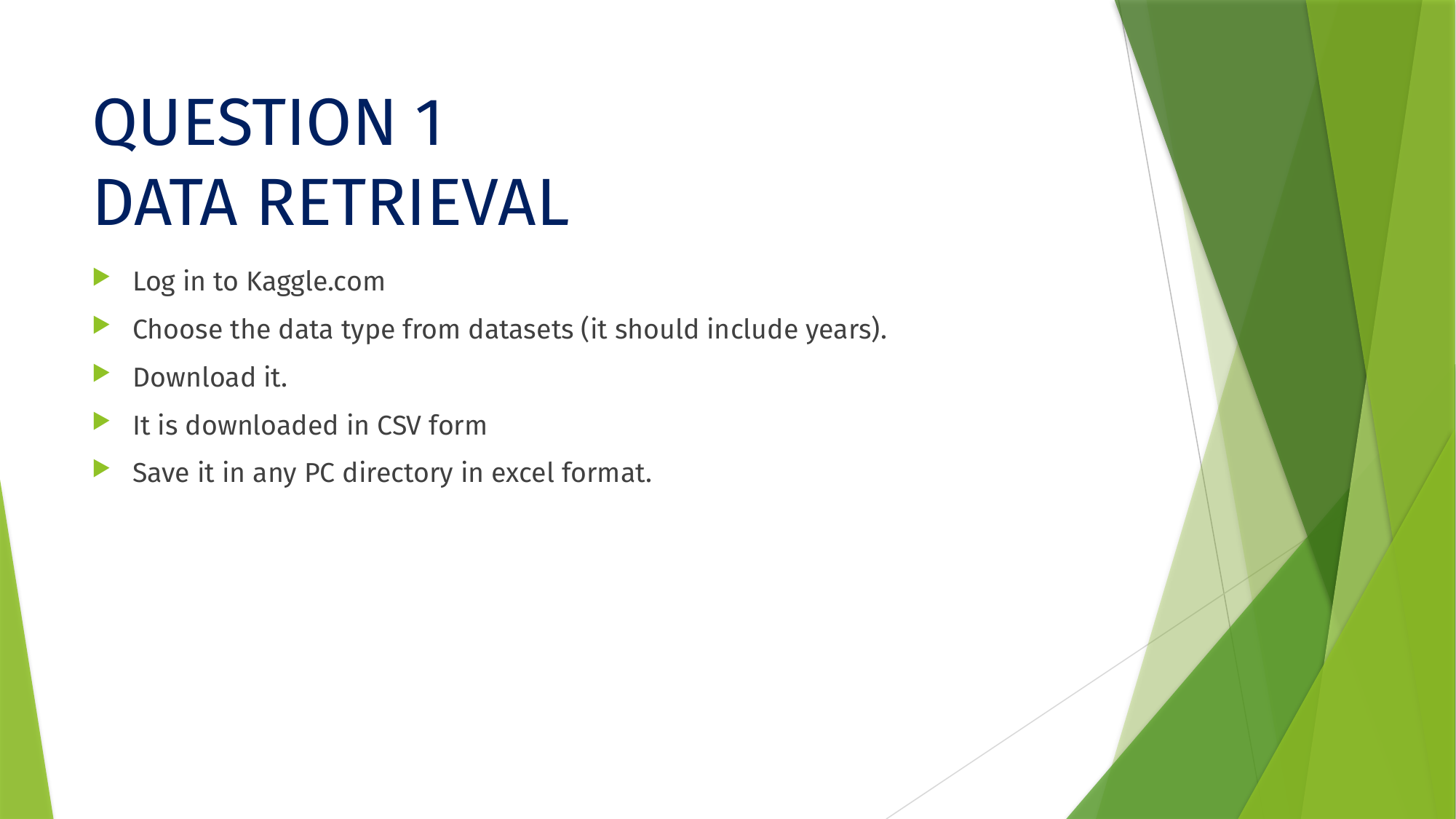

# QUESTION 1 DATA RETRIEVAL
Log in to Kaggle.com
Choose the data type from datasets (it should include years).
Download it.
It is downloaded in CSV form
Save it in any PC directory in excel format.